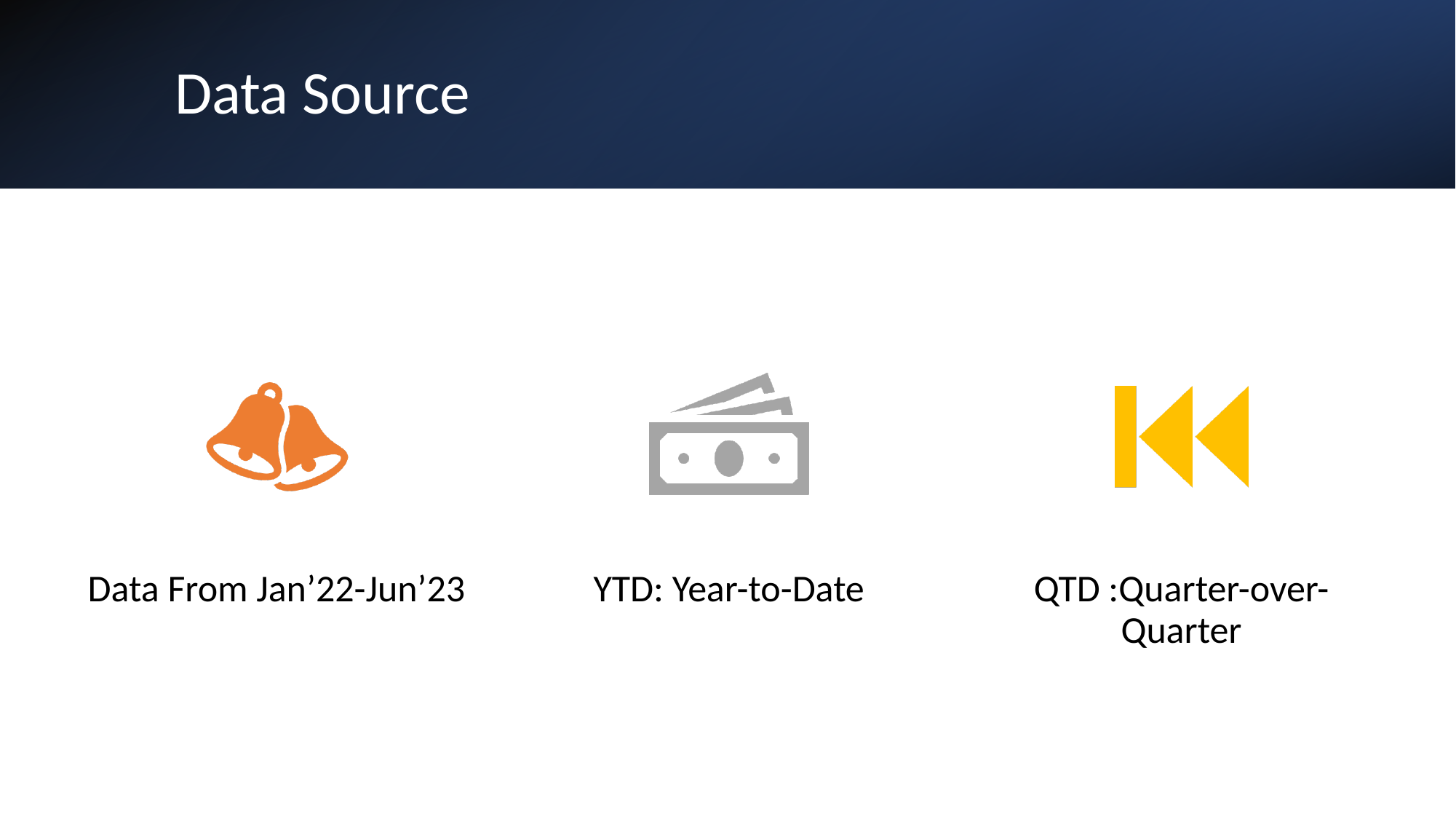

# Data Source
Data From Jan’22-Jun’23
YTD: Year-to-Date
QTD :Quarter-over-Quarter